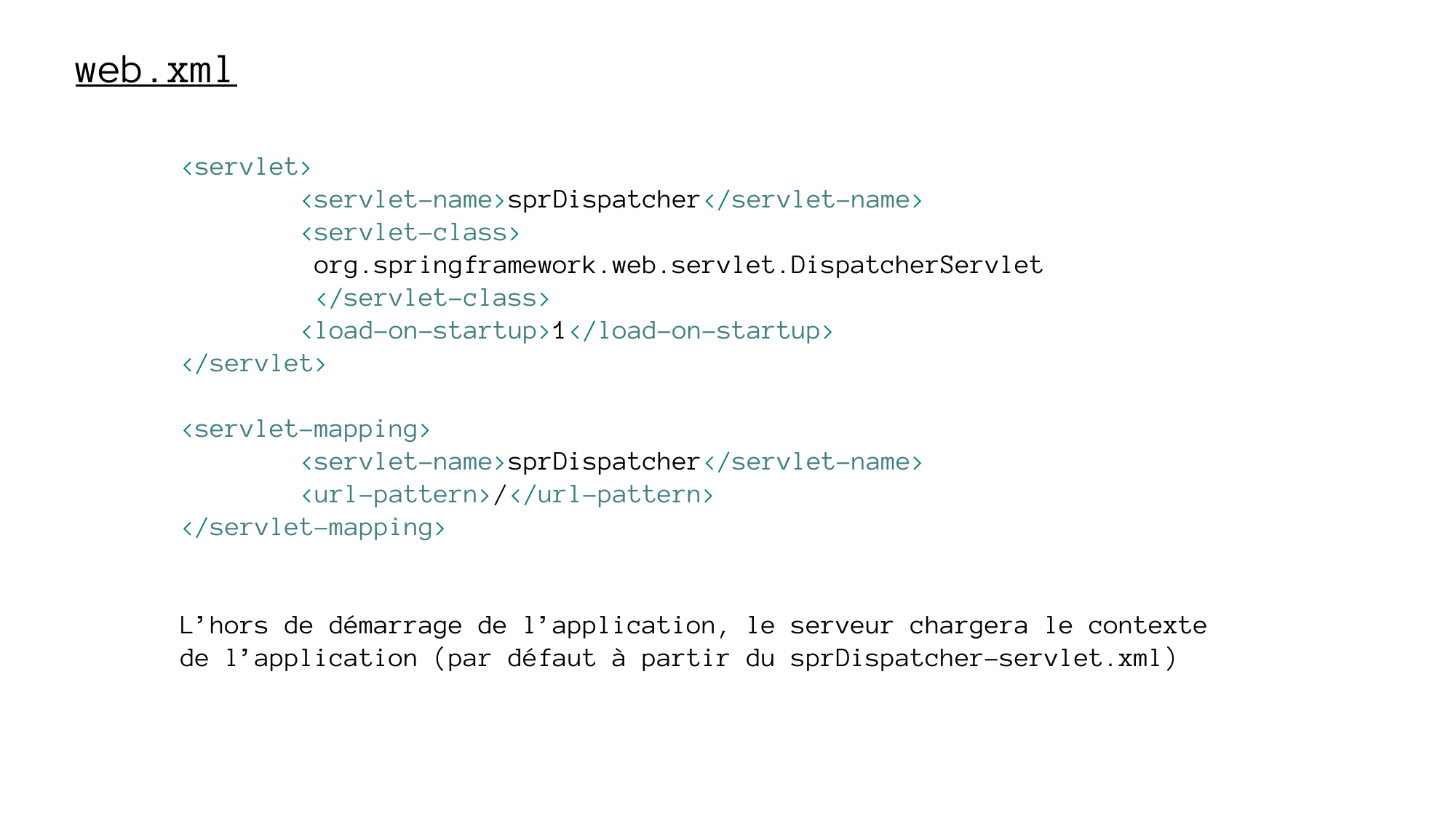

web.xml
<servlet>
        <servlet-name>sprDispatcher</servlet-name>
        <servlet-class>
         org.springframework.web.servlet.DispatcherServlet
         </servlet-class>
        <load-on-startup>1</load-on-startup>
</servlet>

<servlet-mapping>
        <servlet-name>sprDispatcher</servlet-name>
        <url-pattern>/</url-pattern>
</servlet-mapping>

L’hors de démarrage de l’application, le serveur chargera le contexte de l’application (par défaut à partir du sprDispatcher-servlet.xml)